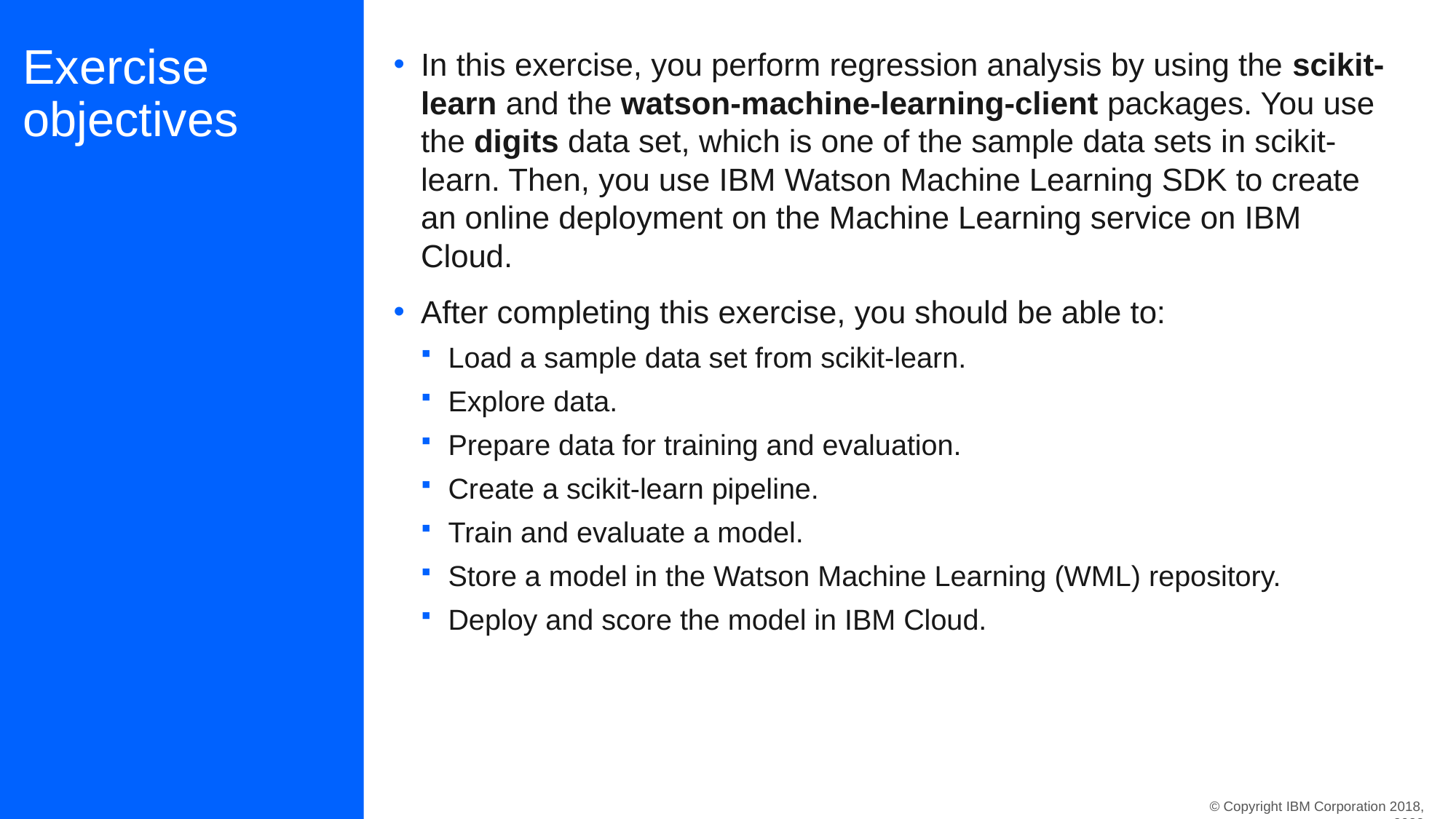

# Exercise objectives
In this exercise, you perform regression analysis by using the scikit-learn and the watson-machine-learning-client packages. You use the digits data set, which is one of the sample data sets in scikit-learn. Then, you use IBM Watson Machine Learning SDK to create an online deployment on the Machine Learning service on IBM Cloud.
After completing this exercise, you should be able to:
Load a sample data set from scikit-learn.
Explore data.
Prepare data for training and evaluation.
Create a scikit-learn pipeline.
Train and evaluate a model.
Store a model in the Watson Machine Learning (WML) repository.
Deploy and score the model in IBM Cloud.
© Copyright IBM Corporation 2018, 2022